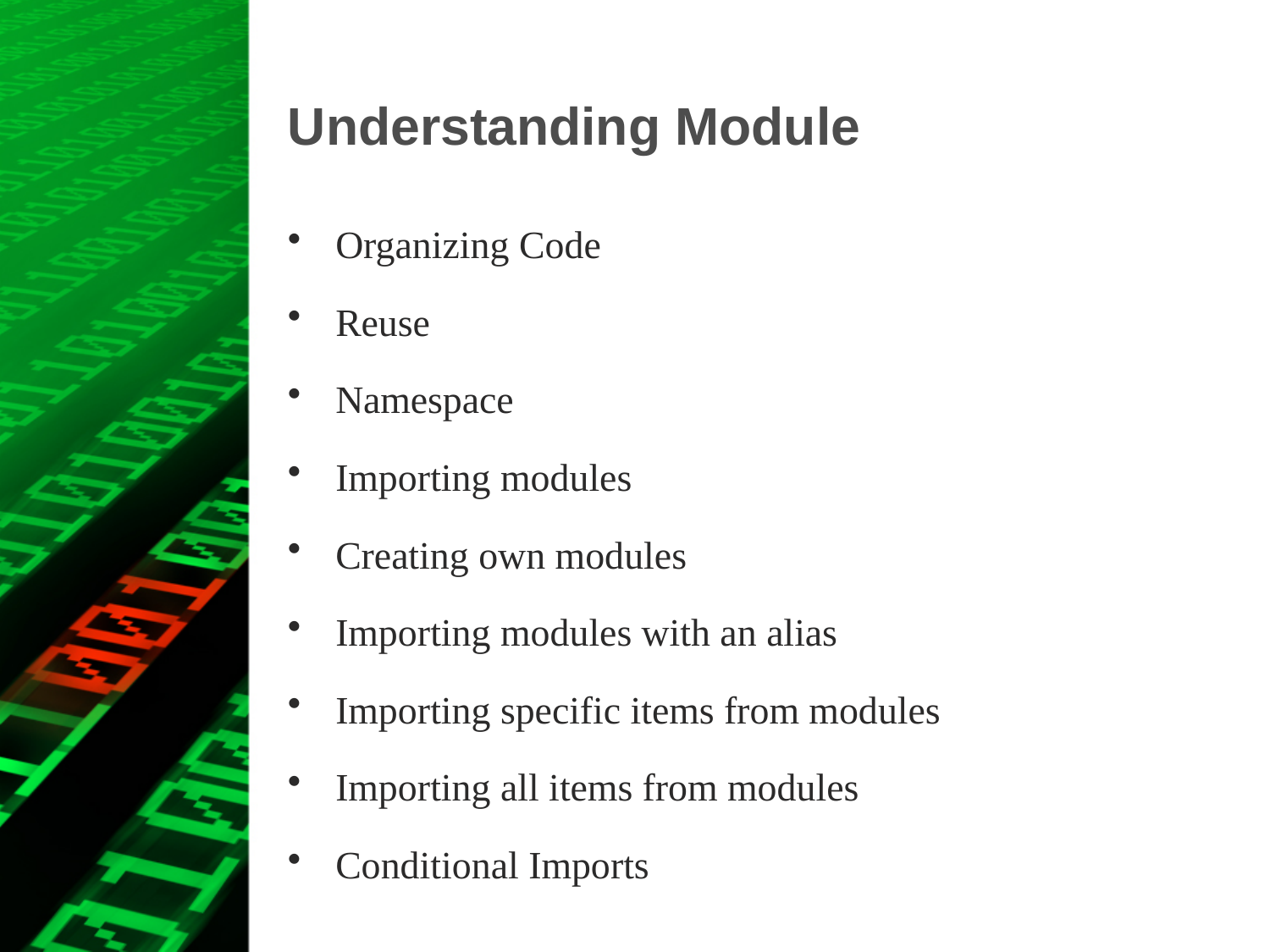

# Understanding Module
Organizing Code
Reuse
Namespace
Importing modules
Creating own modules
Importing modules with an alias
Importing specific items from modules
Importing all items from modules
Conditional Imports